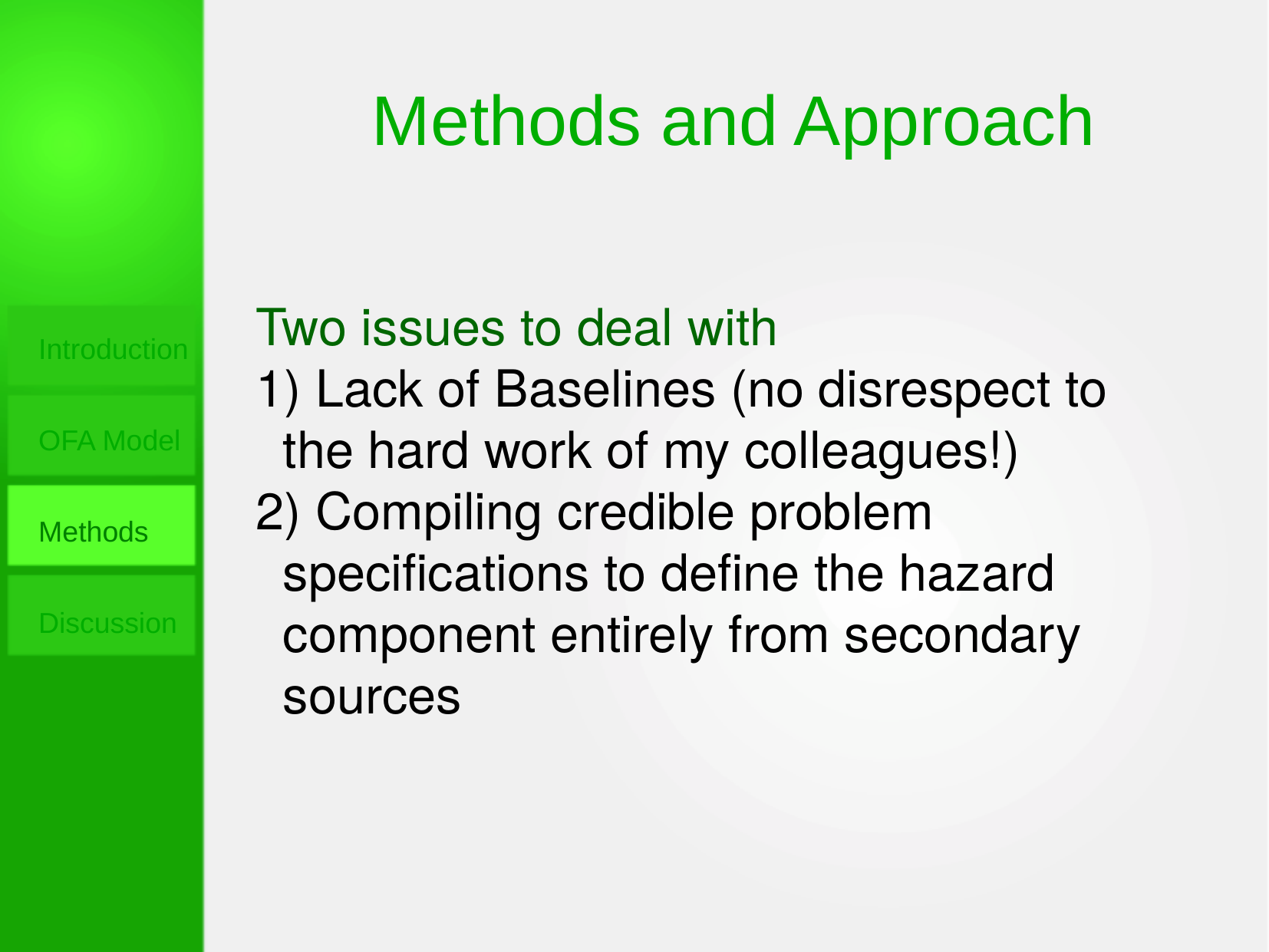

Methods and Approach
Two issues to deal with
 Lack of Baselines (no disrespect to the hard work of my colleagues!)
 Compiling credible problem specifications to define the hazard component entirely from secondary sources
Introduction
OFA Model
Methods
Discussion